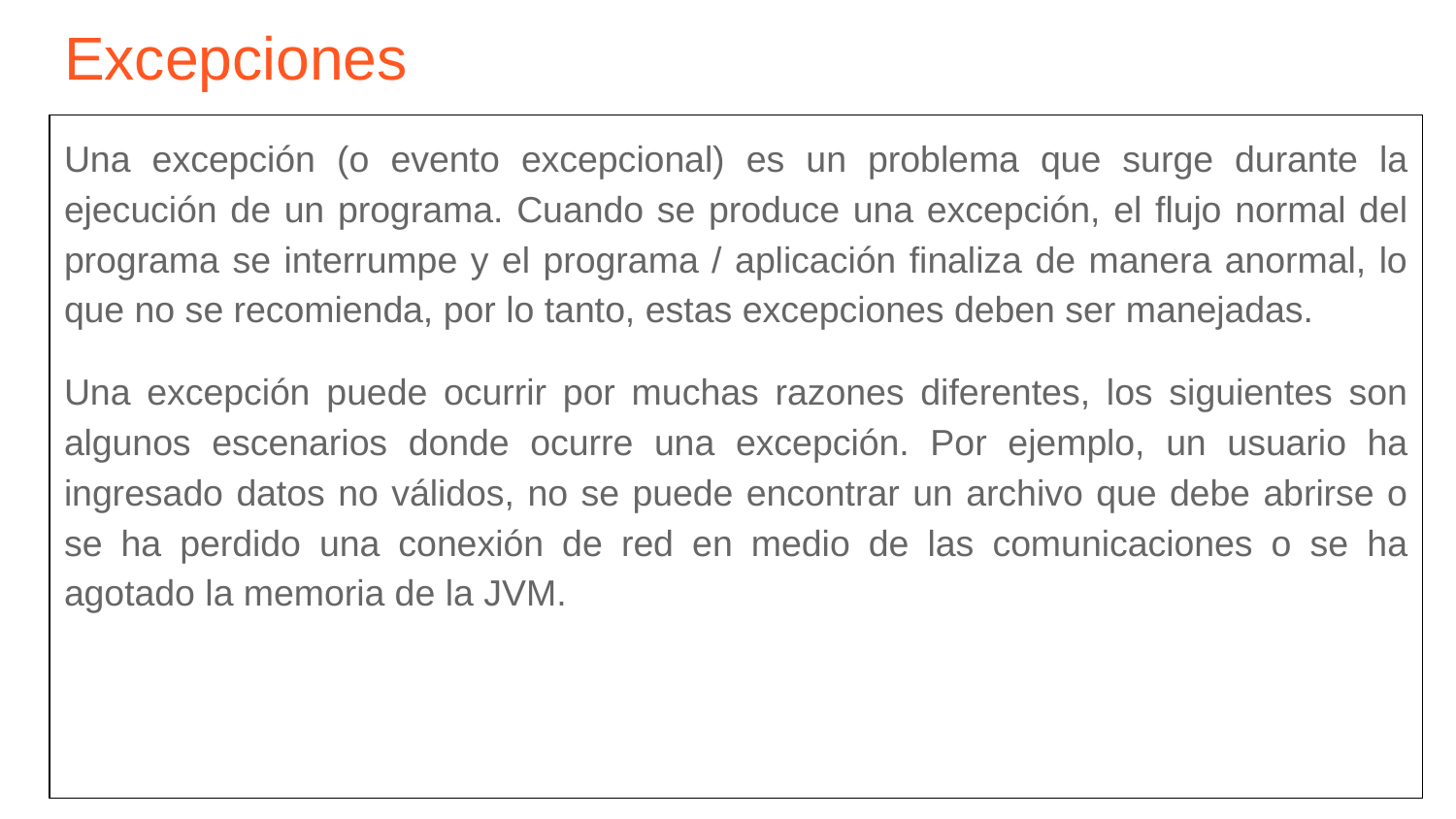

# Excepciones
Una excepción (o evento excepcional) es un problema que surge durante la ejecución de un programa. Cuando se produce una excepción, el flujo normal del programa se interrumpe y el programa / aplicación finaliza de manera anormal, lo que no se recomienda, por lo tanto, estas excepciones deben ser manejadas.
Una excepción puede ocurrir por muchas razones diferentes, los siguientes son algunos escenarios donde ocurre una excepción. Por ejemplo, un usuario ha ingresado datos no válidos, no se puede encontrar un archivo que debe abrirse o se ha perdido una conexión de red en medio de las comunicaciones o se ha agotado la memoria de la JVM.